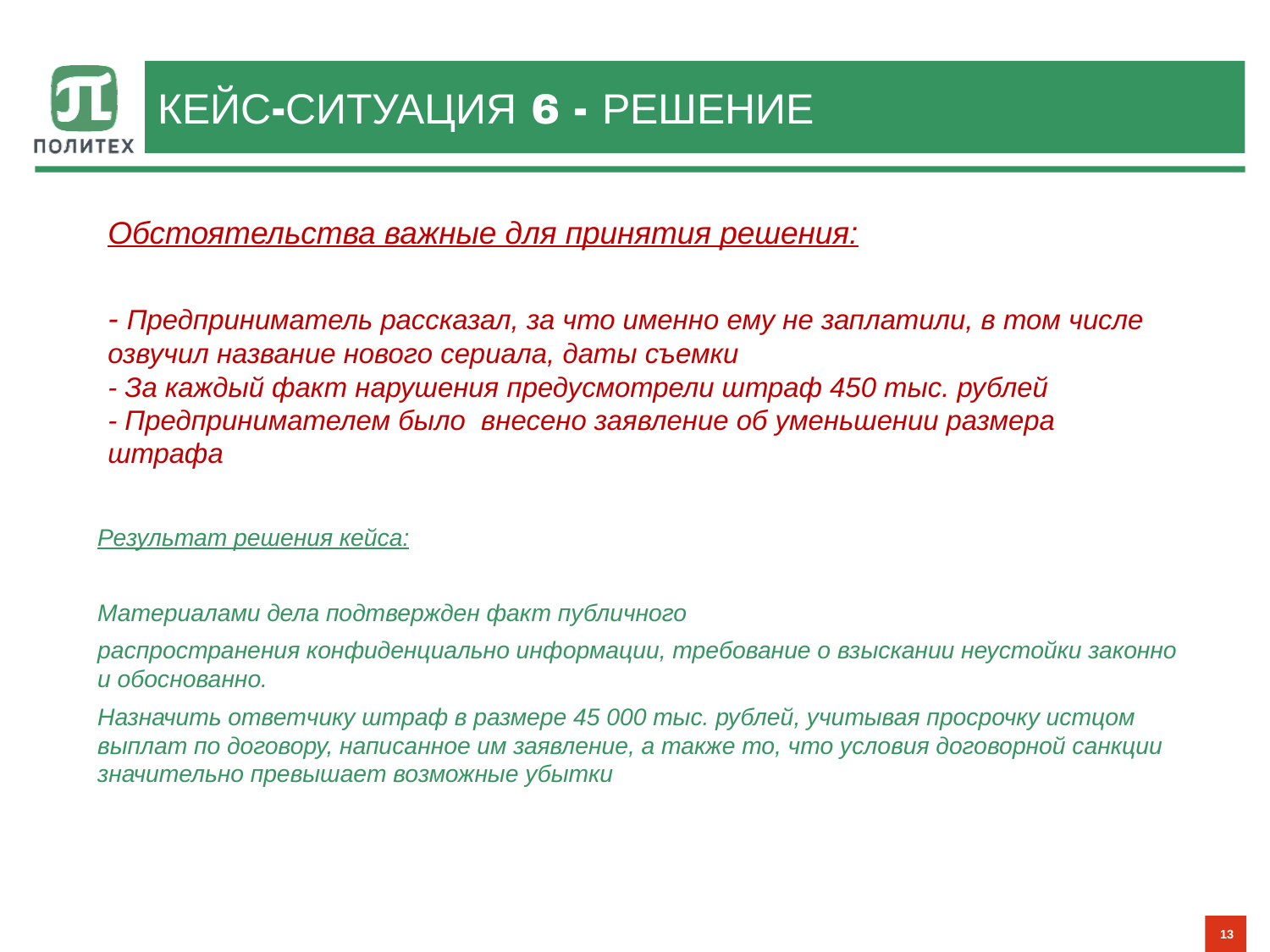

# Кейс-ситуация 6 - решение
Обстоятельства важные для принятия решения:

- Предприниматель рассказал, за что именно ему не заплатили, в том числе озвучил название нового сериала, даты съемки
- За каждый факт нарушения предусмотрели штраф 450 тыс. рублей
- Предпринимателем было  внесено заявление об уменьшении размера штрафа

Результат решения кейса:

Материалами дела подтвержден факт публичного
распространения конфиденциально информации, требование о взыскании неустойки законно и обоснованно.
Назначить ответчику штраф в размере 45 000 тыс. рублей, учитывая просрочку истцом выплат по договору, написанное им заявление, а также то, что условия договорной санкции значительно превышает возможные убытки

13